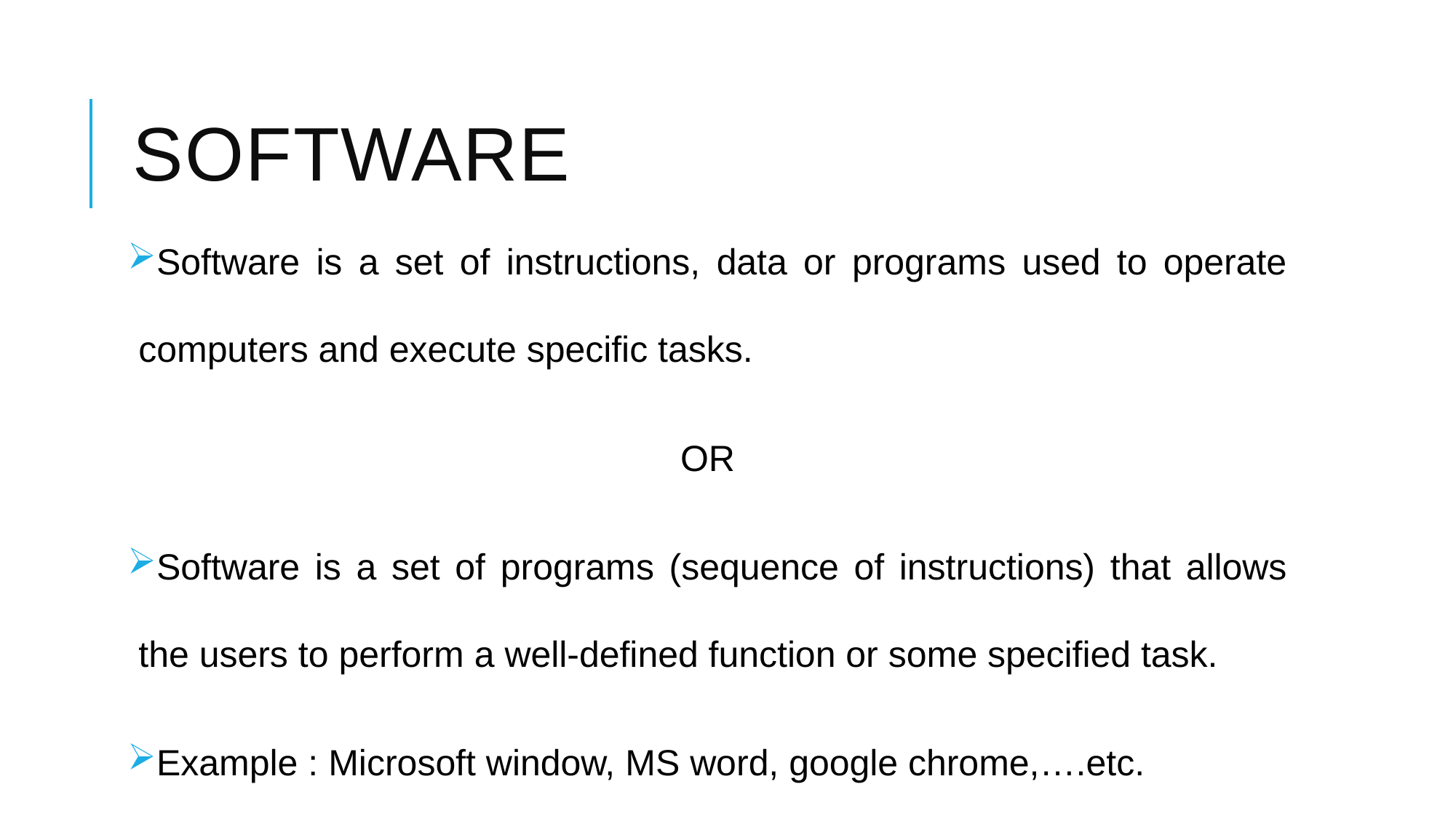

# Software
Software is a set of instructions, data or programs used to operate computers and execute specific tasks.
OR
Software is a set of programs (sequence of instructions) that allows the users to perform a well-defined function or some specified task.
Example : Microsoft window, MS word, google chrome,….etc.